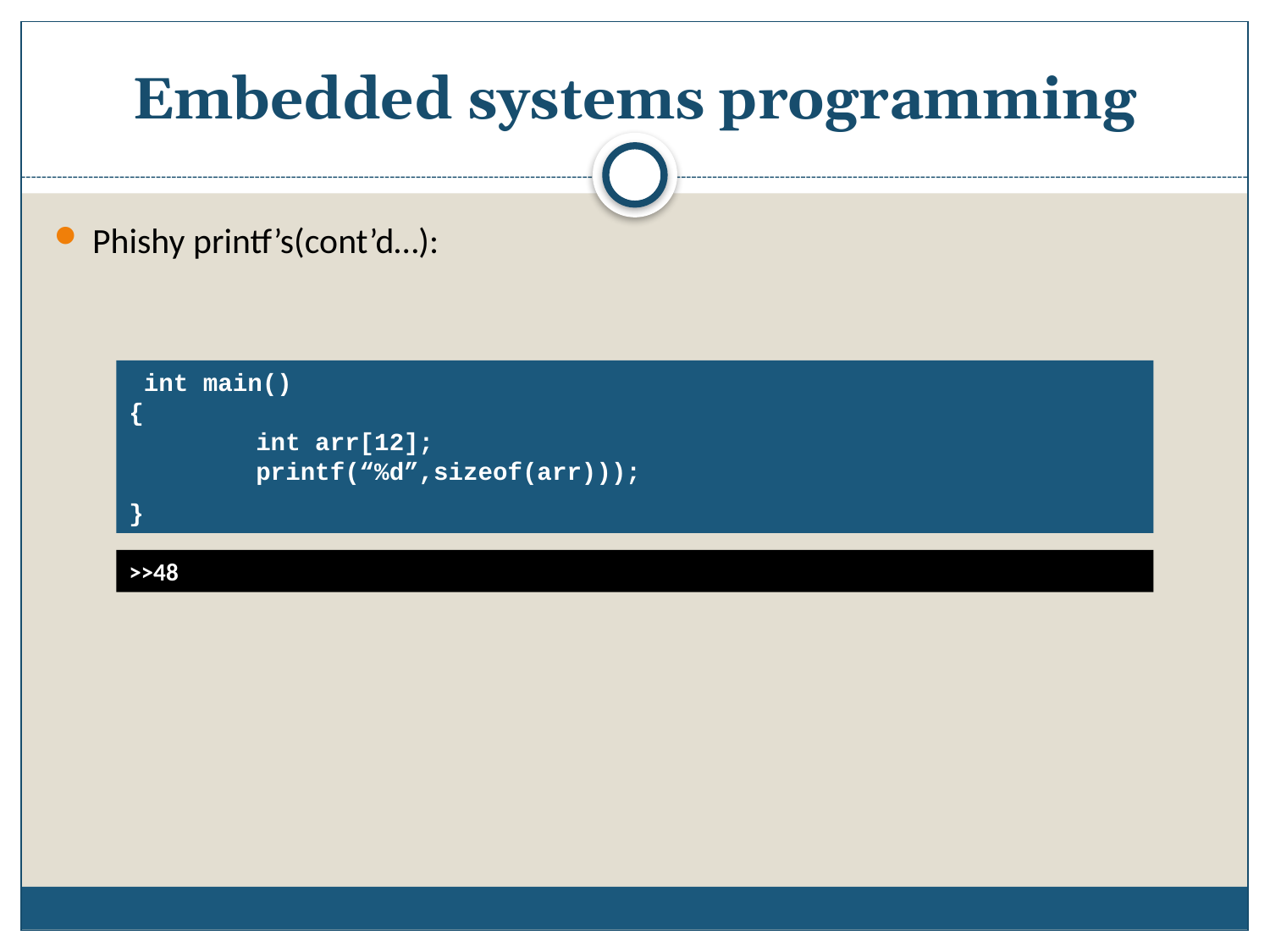

# Embedded systems programming
Phishy printf’s(cont’d…):

 int main()
{
	int arr[12];
	printf(“%d”,sizeof(arr)));
}
>>48